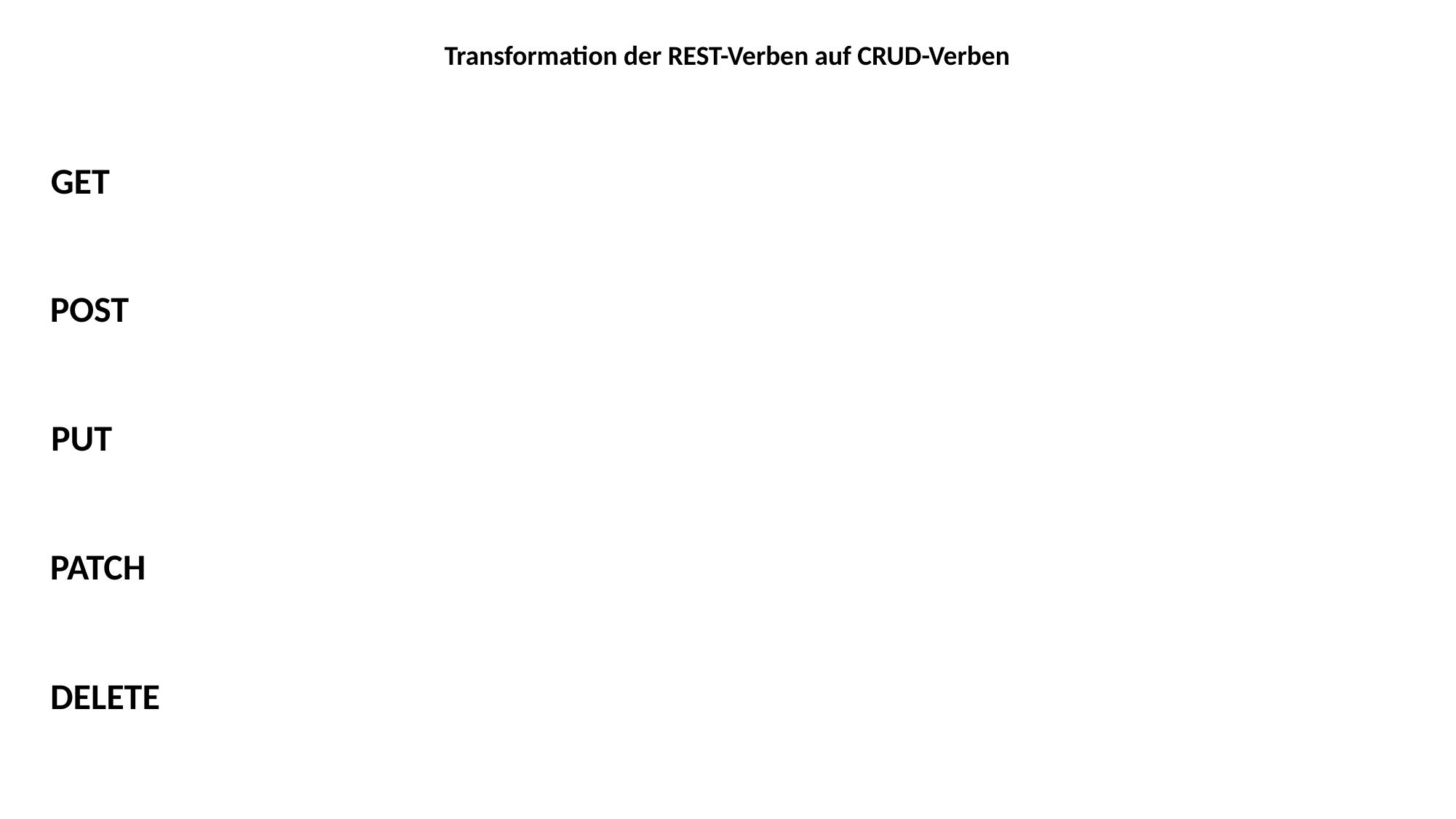

Transformation der REST-Verben auf CRUD-Verben
GET
POST
PUT
PATCH
DELETE